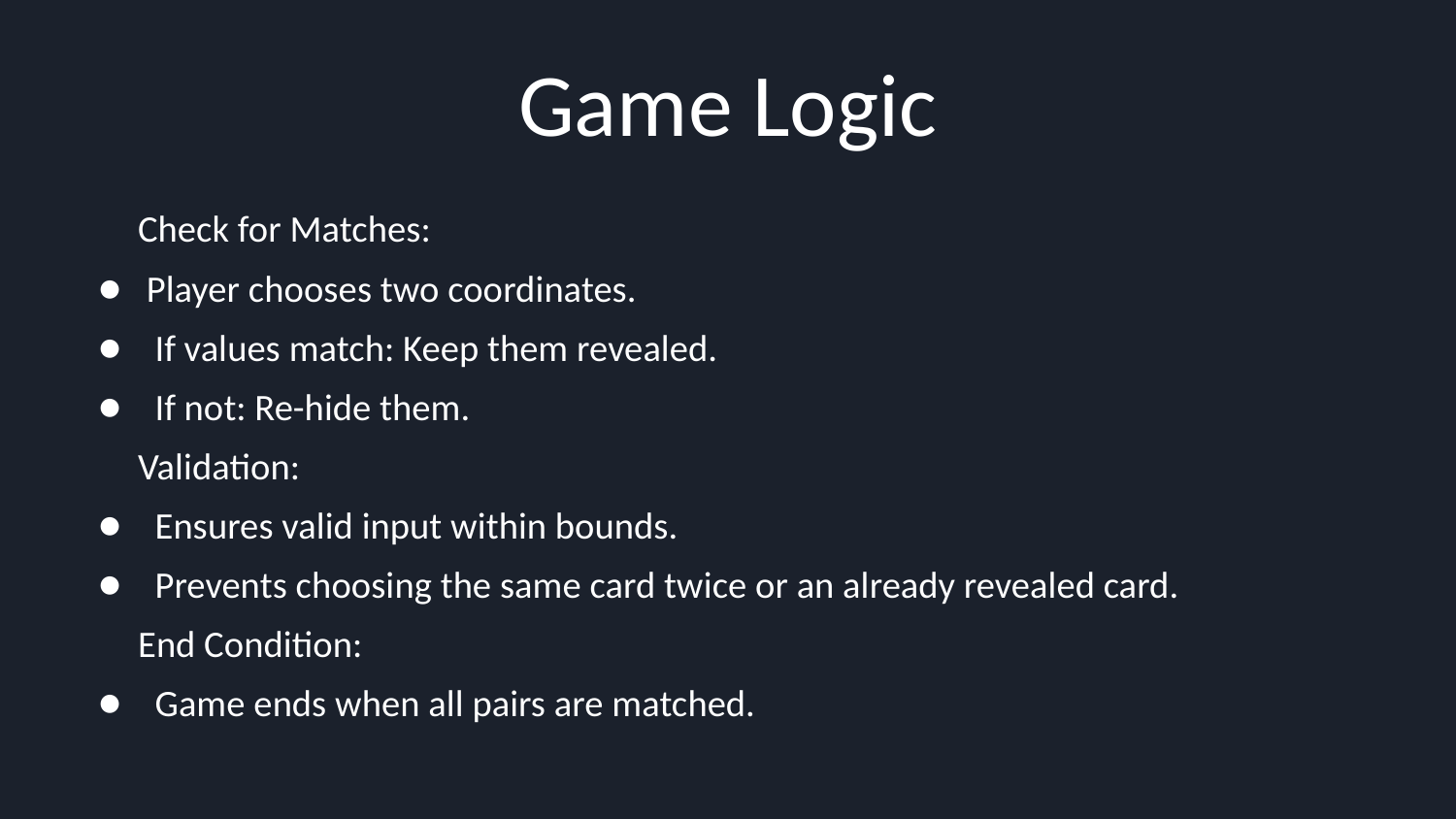

# Game Logic
Check for Matches:
 Player chooses two coordinates.
  If values match: Keep them revealed.
  If not: Re-hide them.
Validation:
  Ensures valid input within bounds.
  Prevents choosing the same card twice or an already revealed card.
End Condition:
  Game ends when all pairs are matched.